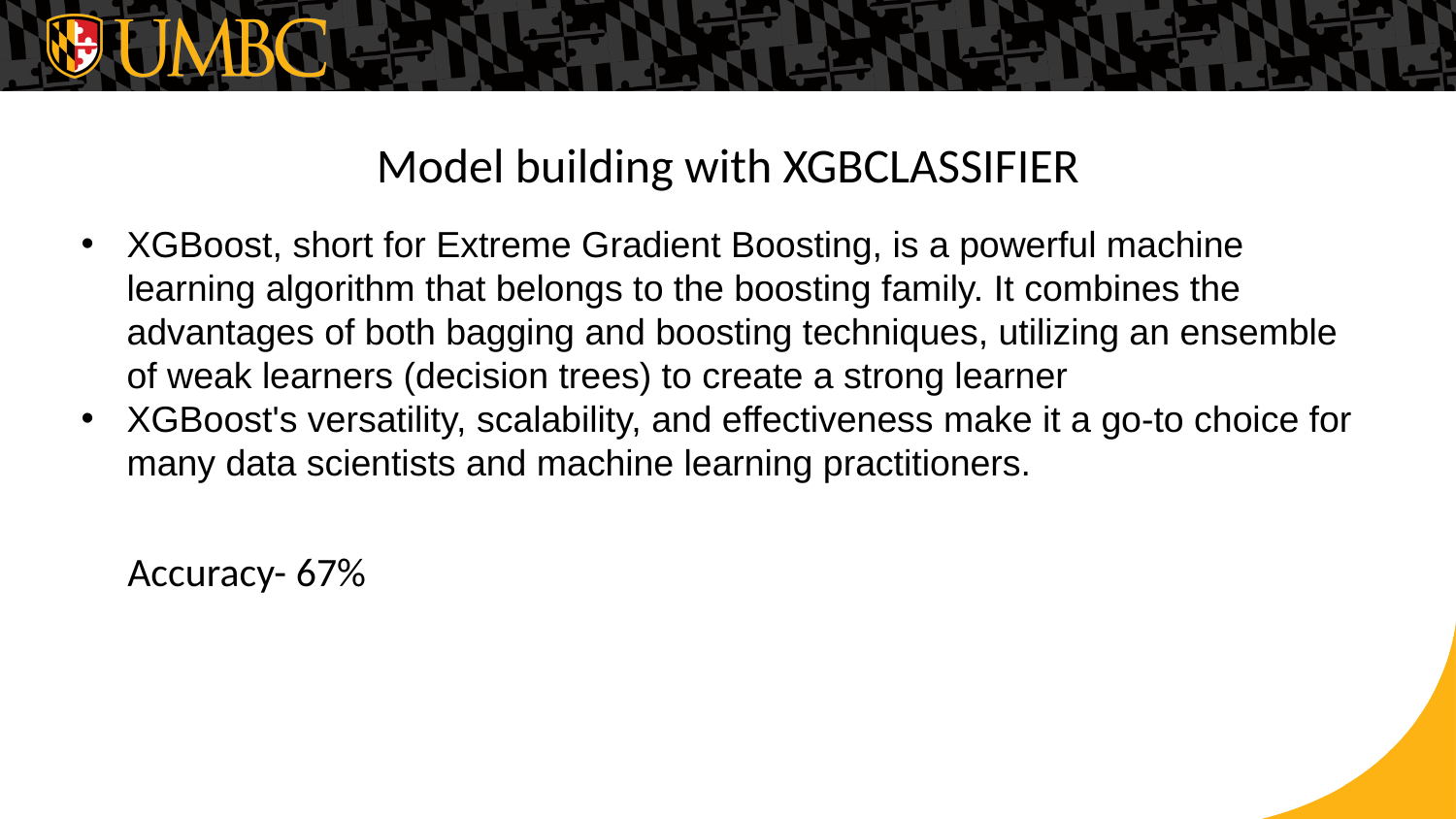

# Model building with XGBCLASSIFIER
XGBoost, short for Extreme Gradient Boosting, is a powerful machine learning algorithm that belongs to the boosting family. It combines the advantages of both bagging and boosting techniques, utilizing an ensemble of weak learners (decision trees) to create a strong learner
XGBoost's versatility, scalability, and effectiveness make it a go-to choice for many data scientists and machine learning practitioners.
     Accuracy- 67%